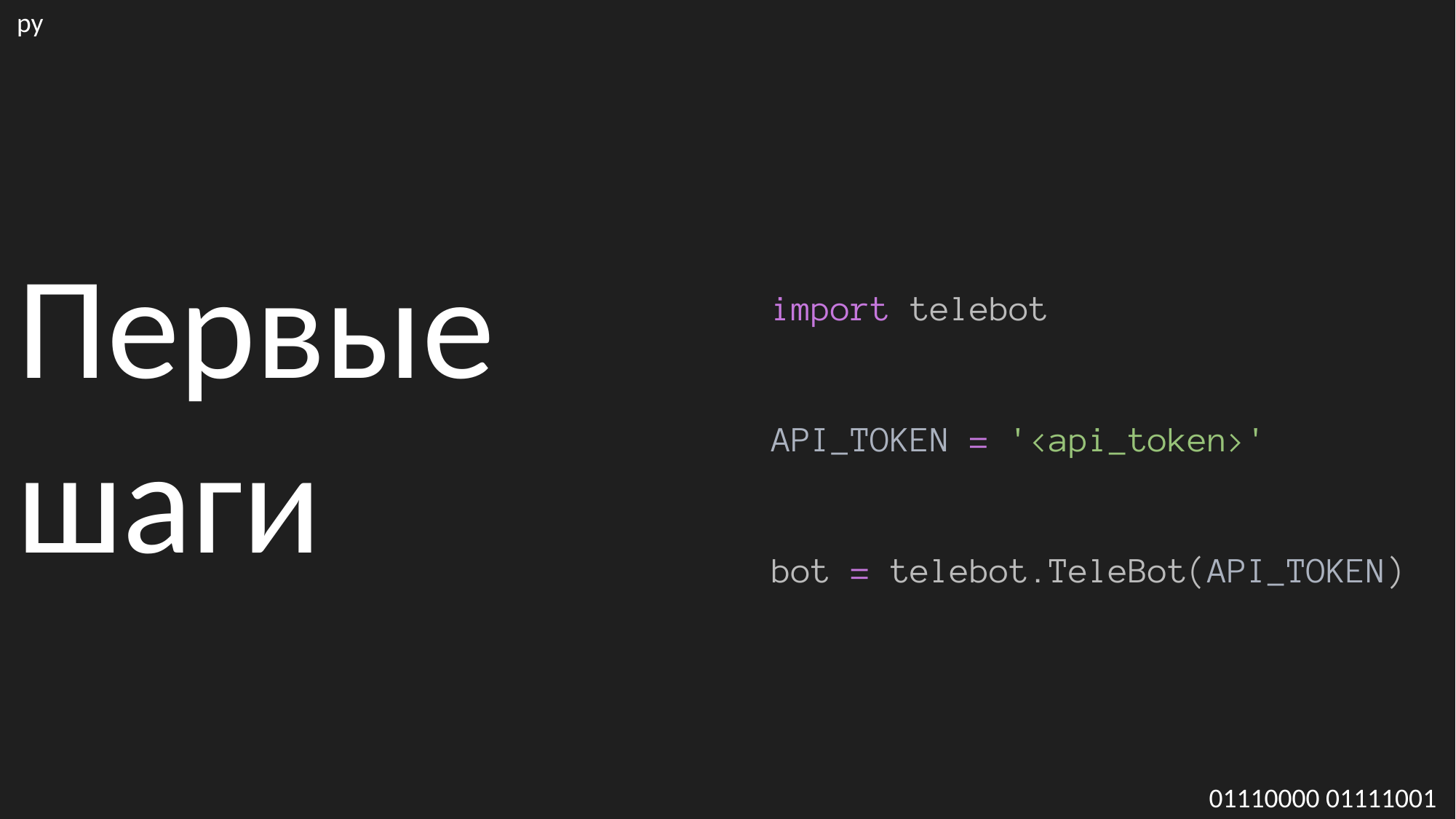

py
Первые шаги
import telebot
API_TOKEN = '<api_token>'
bot = telebot.TeleBot(API_TOKEN)
01110000 01111001